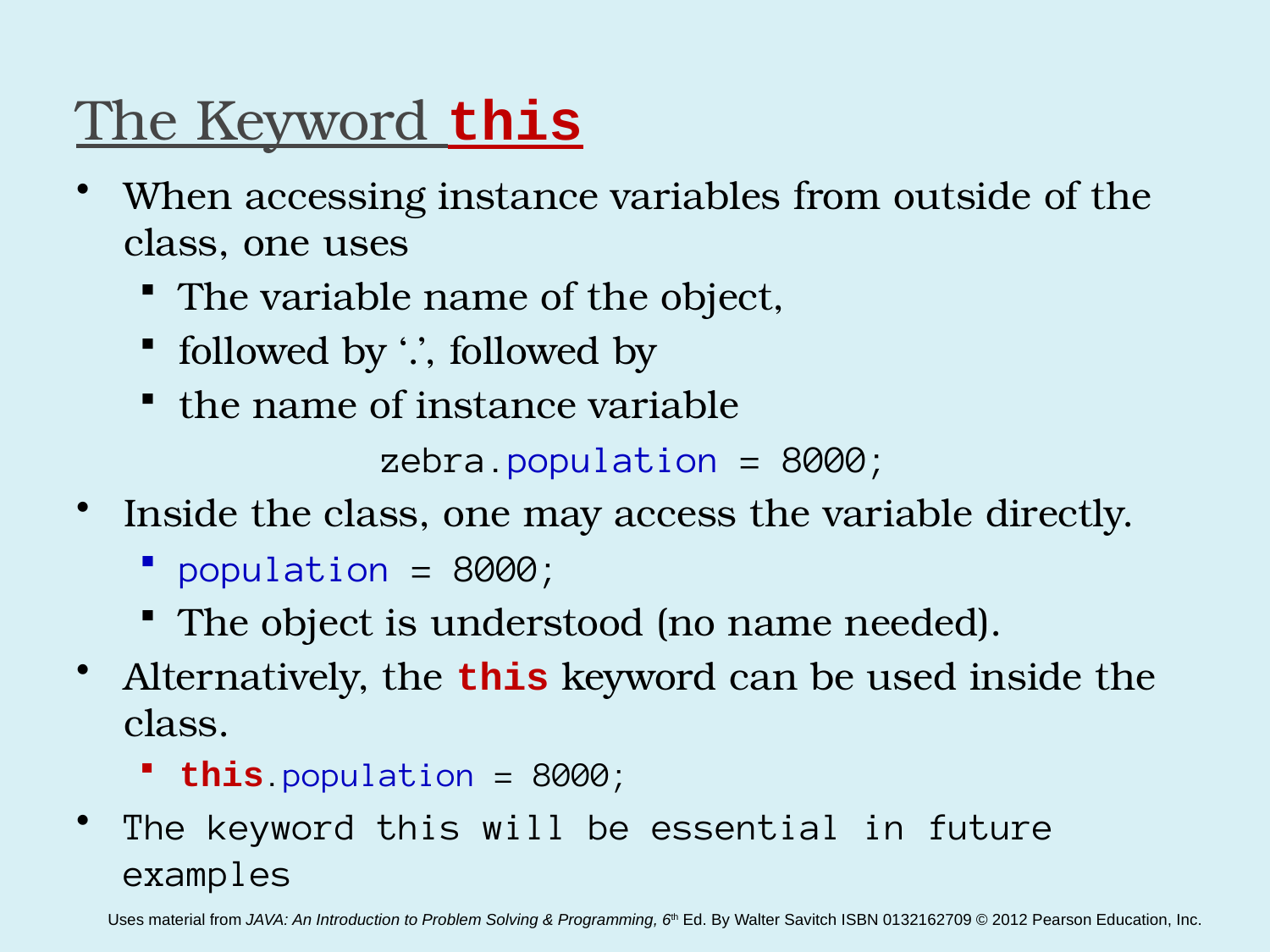

# The Keyword this
When accessing instance variables from outside of the class, one uses
The variable name of the object,
followed by ‘.’, followed by
the name of instance variable
zebra.population = 8000;
Inside the class, one may access the variable directly.
population = 8000;
The object is understood (no name needed).
Alternatively, the this keyword can be used inside the class.
this.population = 8000;
The keyword this will be essential in future examples